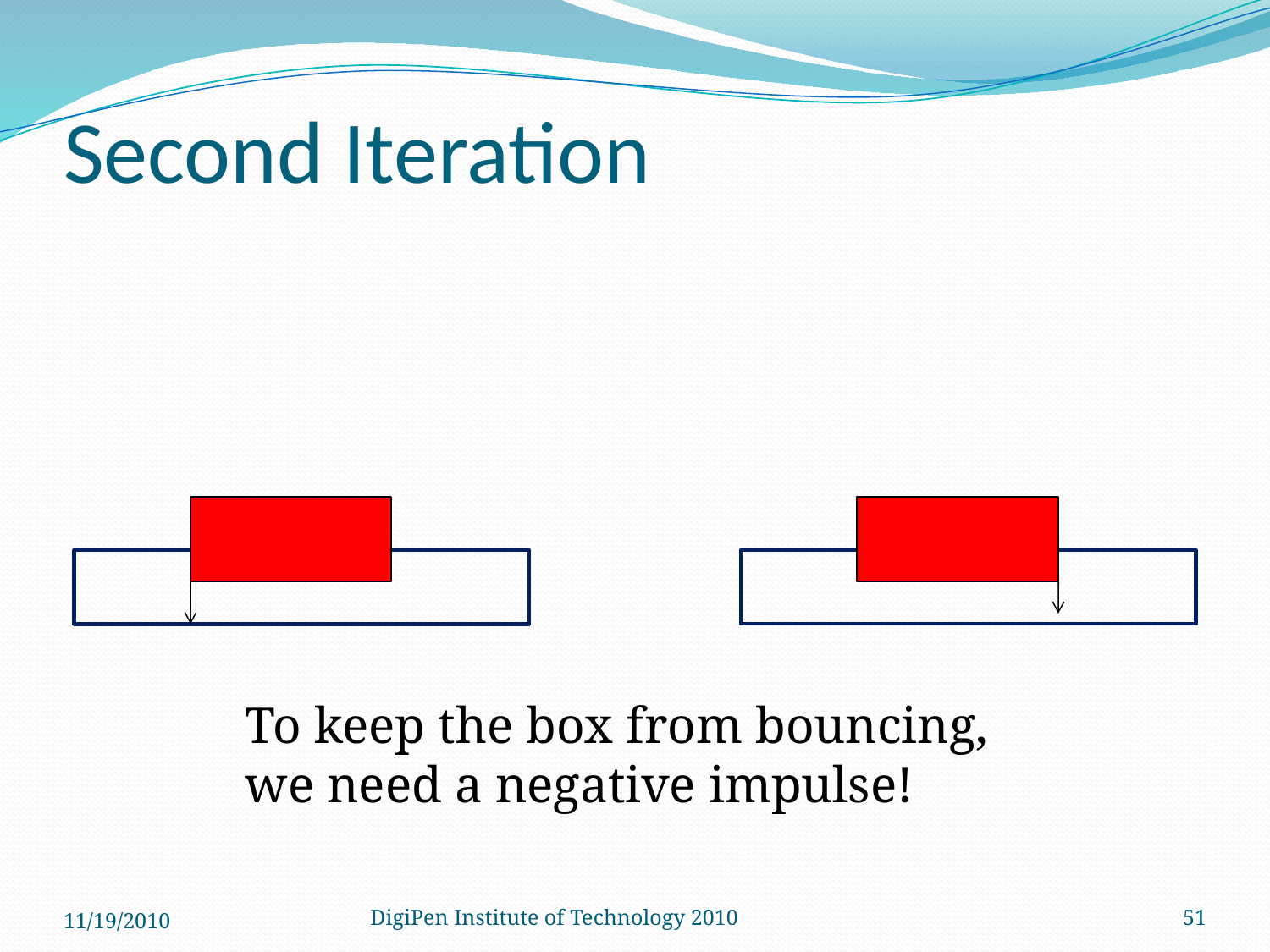

# Second Iteration

To keep the box from bouncing, we need a negative impulse!
11/19/2010
DigiPen Institute of Technology 2010
51